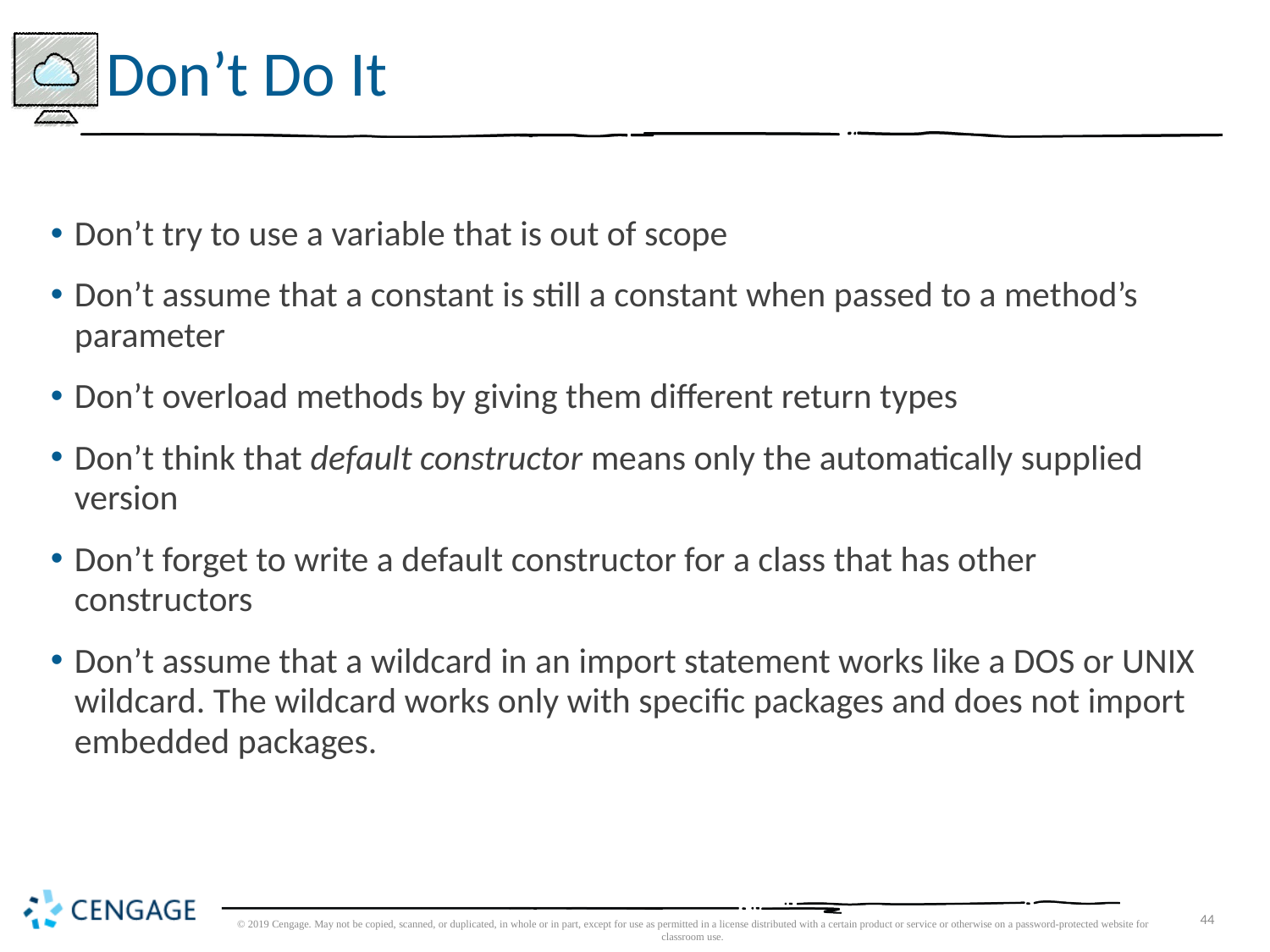

# Don’t Do It
Don’t try to use a variable that is out of scope
Don’t assume that a constant is still a constant when passed to a method’s parameter
Don’t overload methods by giving them different return types
Don’t think that default constructor means only the automatically supplied version
Don’t forget to write a default constructor for a class that has other constructors
Don’t assume that a wildcard in an import statement works like a DOS or UNIX wildcard. The wildcard works only with specific packages and does not import embedded packages.
© 2019 Cengage. May not be copied, scanned, or duplicated, in whole or in part, except for use as permitted in a license distributed with a certain product or service or otherwise on a password-protected website for classroom use.